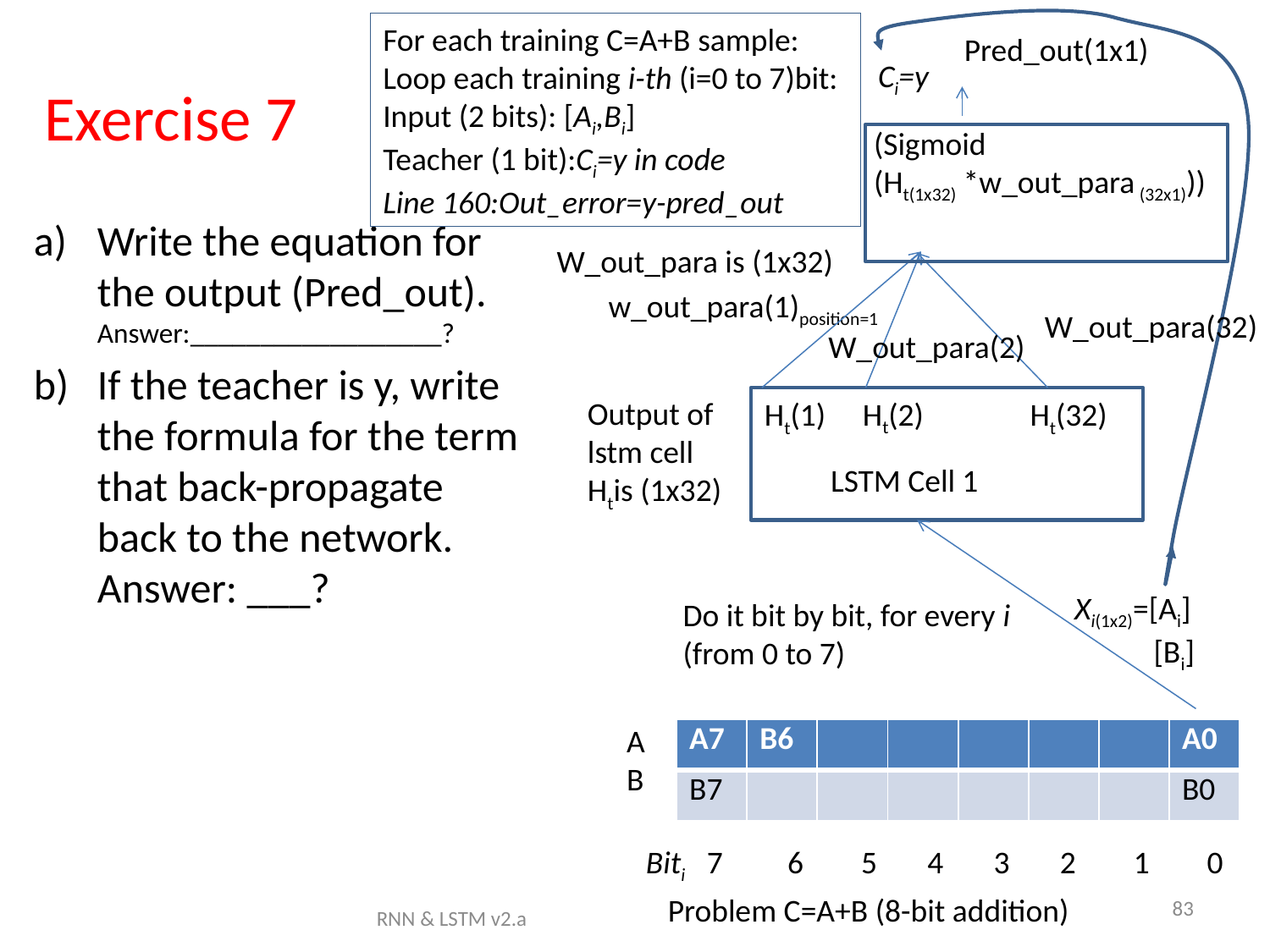

For each training C=A+B sample:
Loop each training i-th (i=0 to 7)bit:
Input (2 bits): [Ai,Bi]
Teacher (1 bit):Ci=y in code
Line 160:Out_error=y-pred_out
Pred_out(1x1)
# Exercise 7
Ci=y
(Sigmoid
(Ht(1x32) *w_out_para (32x1)))

Write the equation for the output (Pred_out). Answer:__________________?
If the teacher is y, write the formula for the term that back-propagate back to the network. Answer: ___?

W_out_para is (1x32)
w_out_para(1)position=1
W_out_para(32)
W_out_para(2)
Output of lstm cell
Htis (1x32)

Ht(2)
Ht(1)
Ht(32)
LSTM Cell 1
Xi(1x2)=[Ai]
           [Bi]
Do it bit by bit, for every i (from 0 to 7)
A
B
| A7 | B6 |  |  |  |  |  | A0 |
| --- | --- | --- | --- | --- | --- | --- | --- |
| B7 |  |  |  |  |  |  | B0 |
Biti   7         6        5       4       3       2        1        0
83
Problem C=A+B (8-bit addition)
RNN & LSTM v2.a